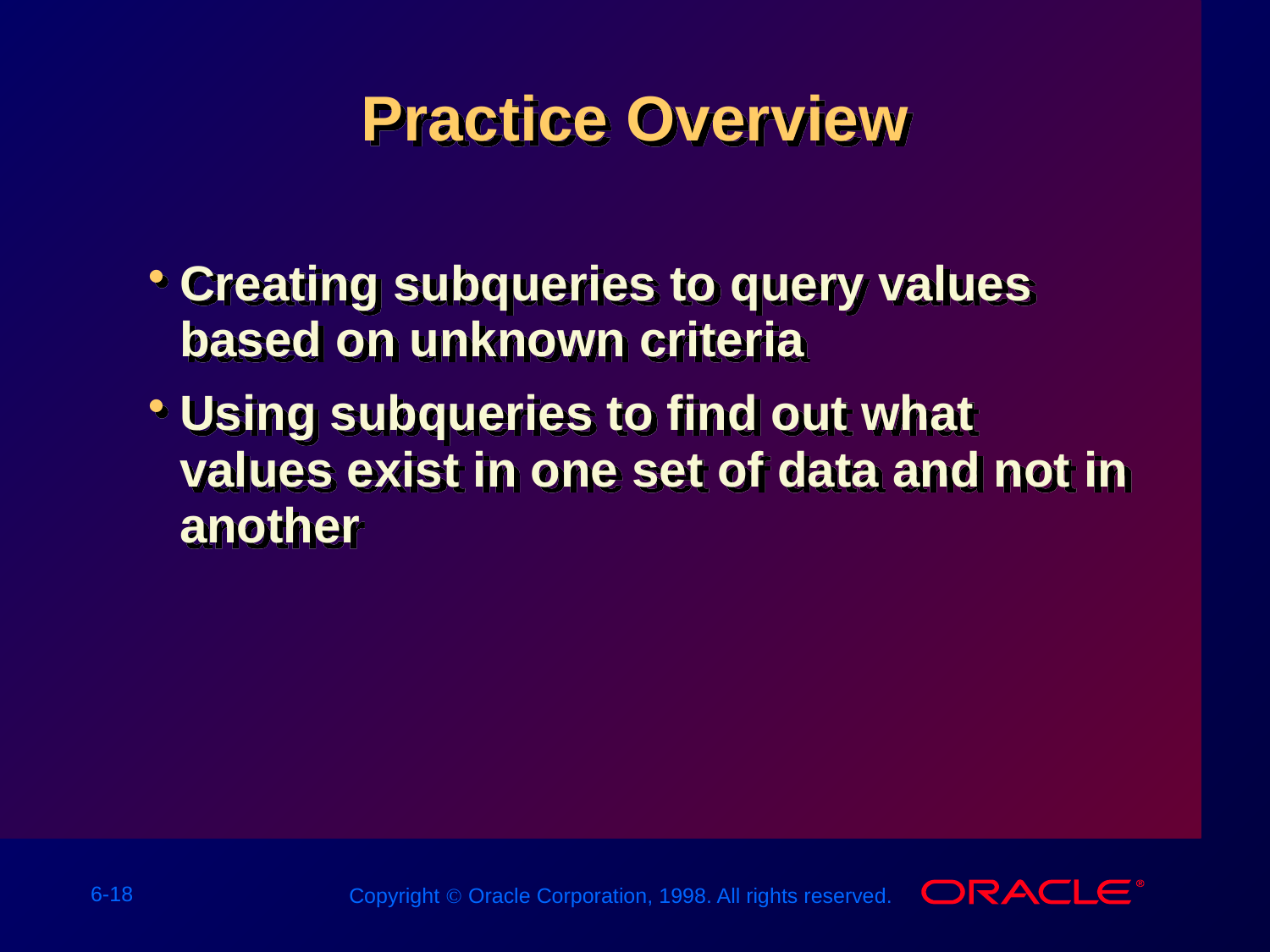

# Practice Overview
Creating subqueries to query values based on unknown criteria
Using subqueries to find out what values exist in one set of data and not in another